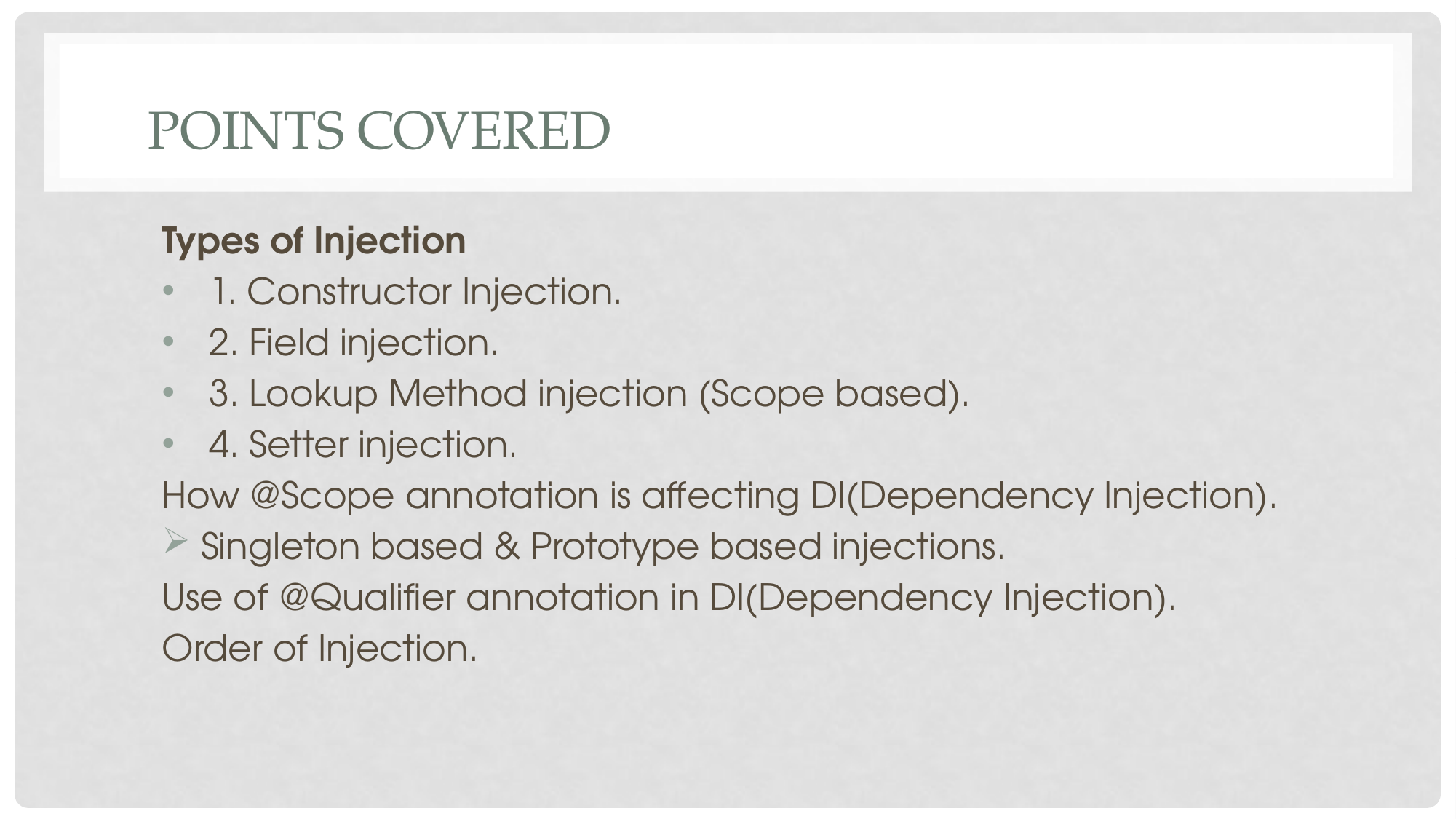

# Points Covered
Types of Injection
  1. Constructor Injection.
  2. Field injection.
  3. Lookup Method injection (Scope based).
  4. Setter injection.
How @Scope annotation is affecting DI(Dependency Injection).
 Singleton based & Prototype based injections.
Use of @Qualifier annotation in DI(Dependency Injection).
Order of Injection.